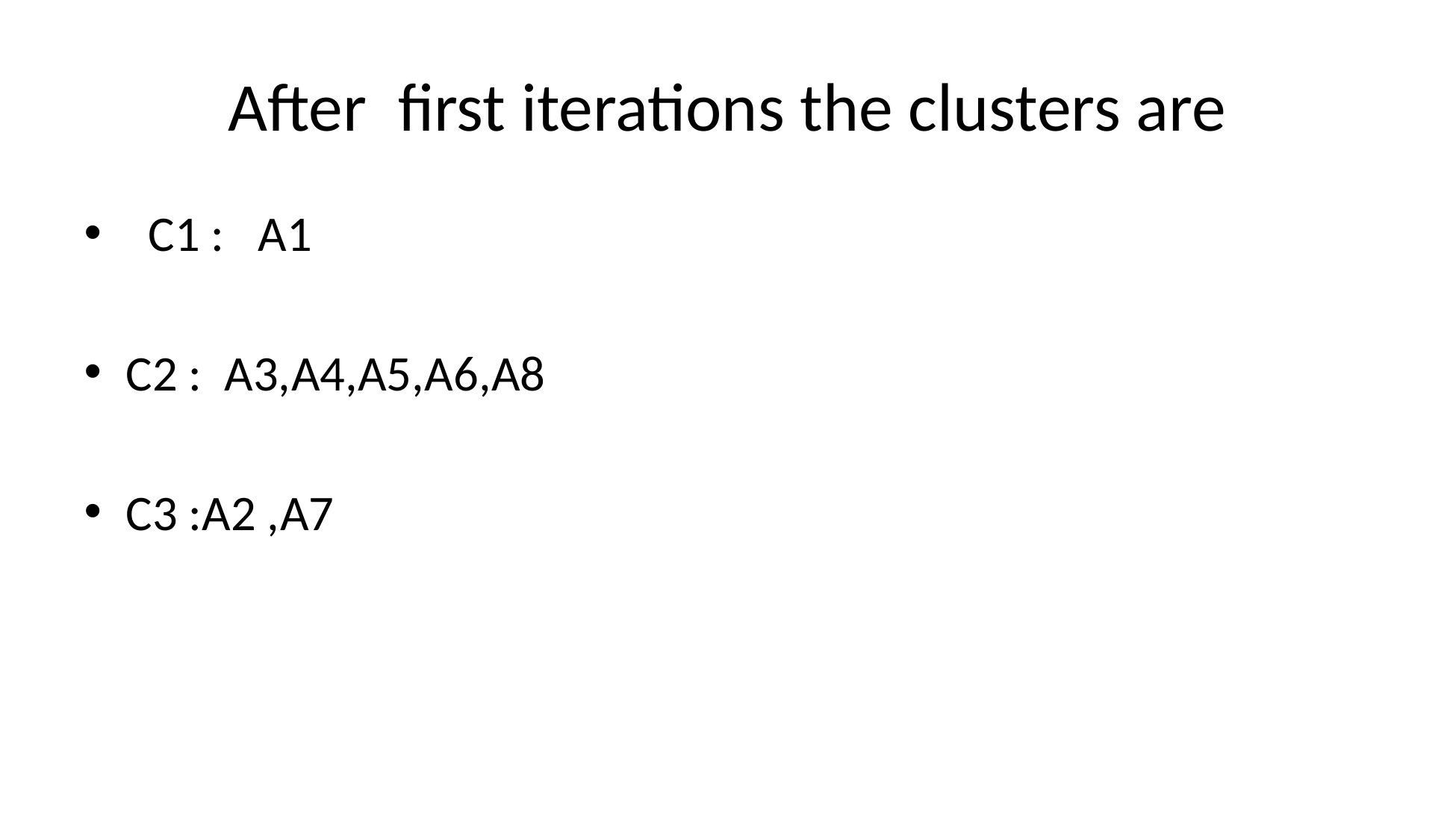

# After  first iterations the clusters are
  C1 :   A1

C2 :  A3,A4,A5,A6,A8

C3 :A2 ,A7